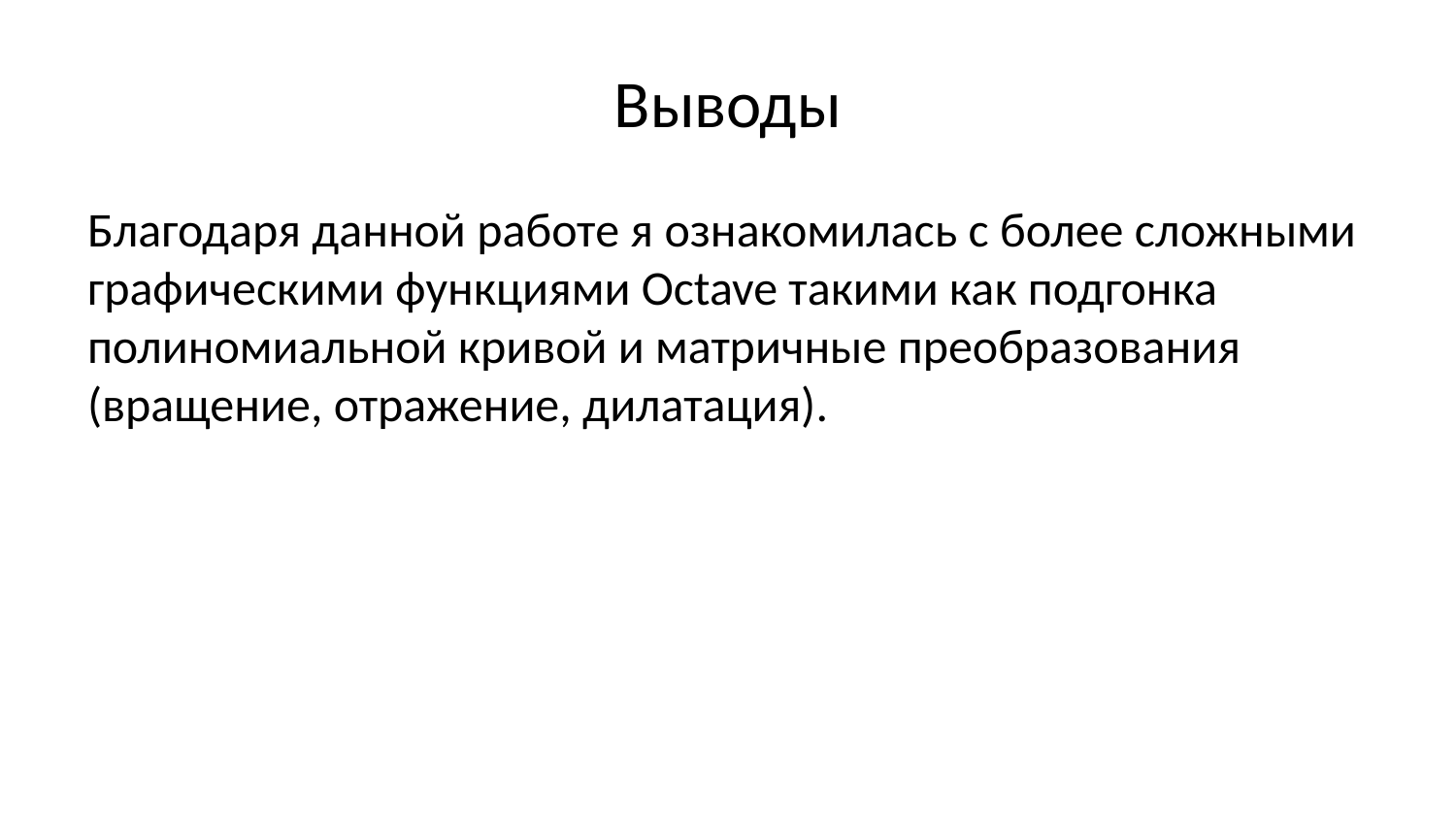

# Выводы
Благодаря данной работе я ознакомилась с более сложными графическими функциями Octave такими как подгонка полиномиальной кривой и матричные преобразования (вращение, отражение, дилатация).